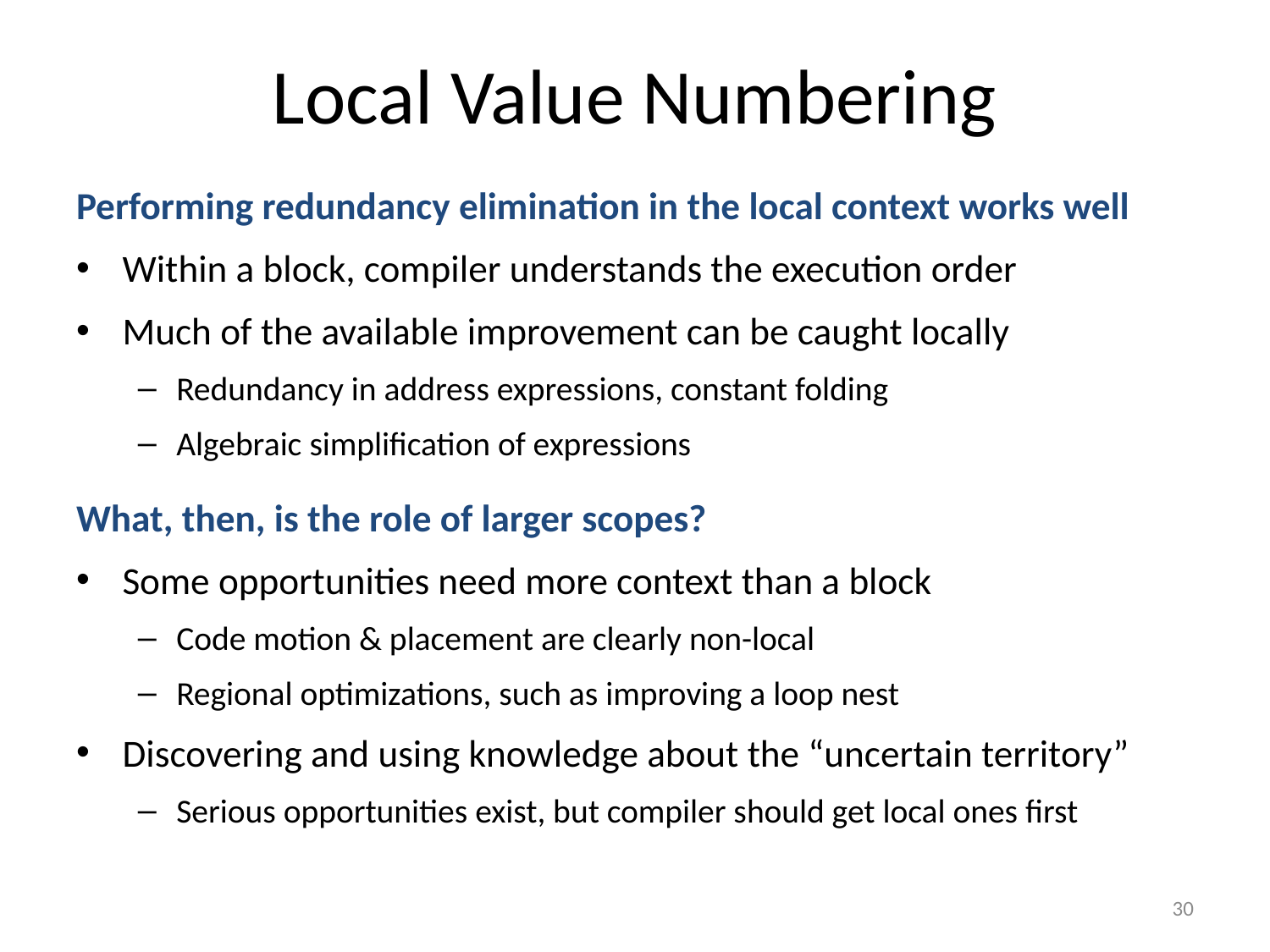

# Local Value Numbering
Performing redundancy elimination in the local context works well
Within a block, compiler understands the execution order
Much of the available improvement can be caught locally
Redundancy in address expressions, constant folding
Algebraic simplification of expressions
What, then, is the role of larger scopes?
Some opportunities need more context than a block
Code motion & placement are clearly non-local
Regional optimizations, such as improving a loop nest
Discovering and using knowledge about the “uncertain territory”
Serious opportunities exist, but compiler should get local ones first

30